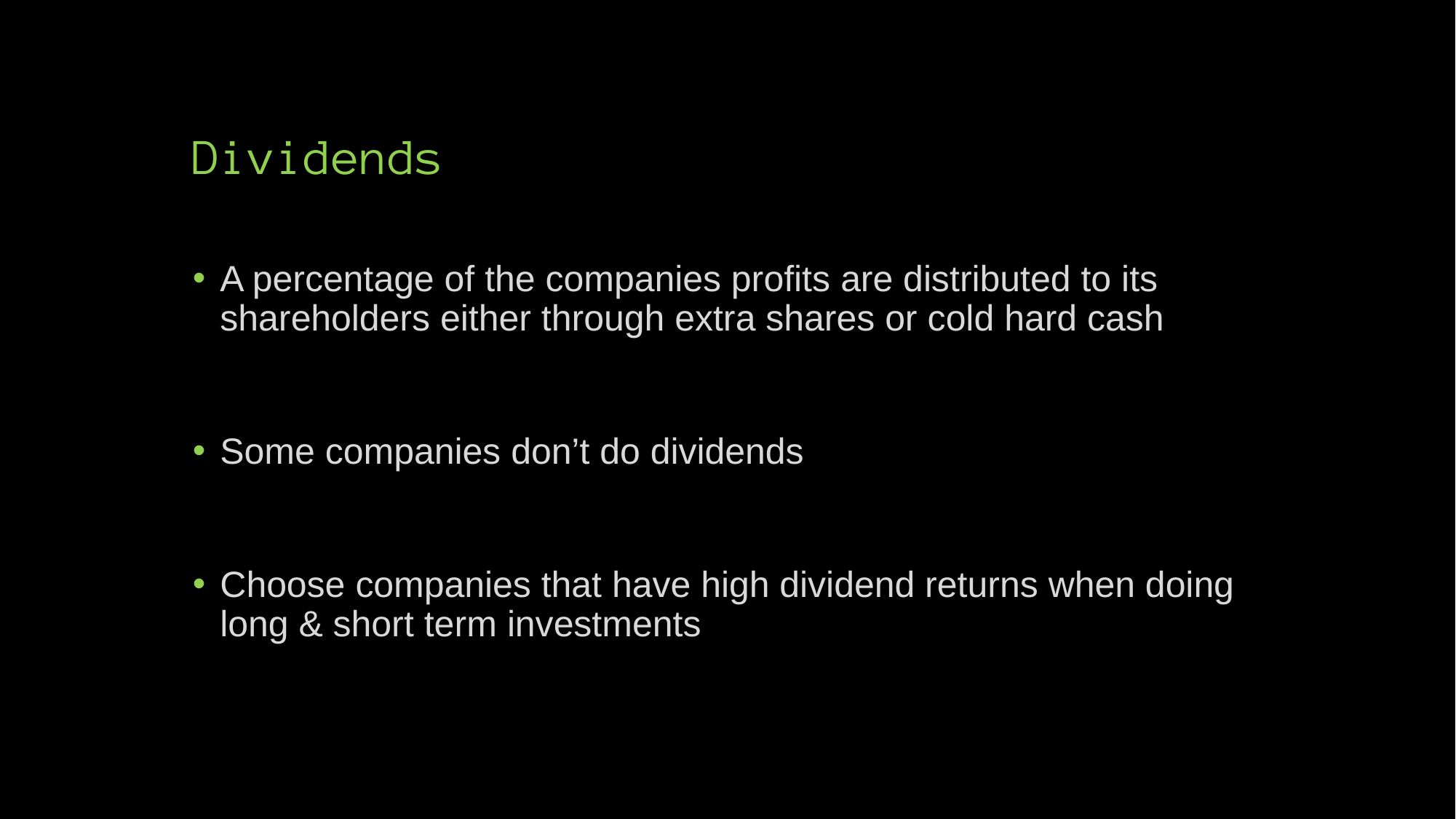

# Dividends
A percentage of the companies profits are distributed to its shareholders either through extra shares or cold hard cash

Some companies don’t do dividends

Choose companies that have high dividend returns when doing long & short term investments